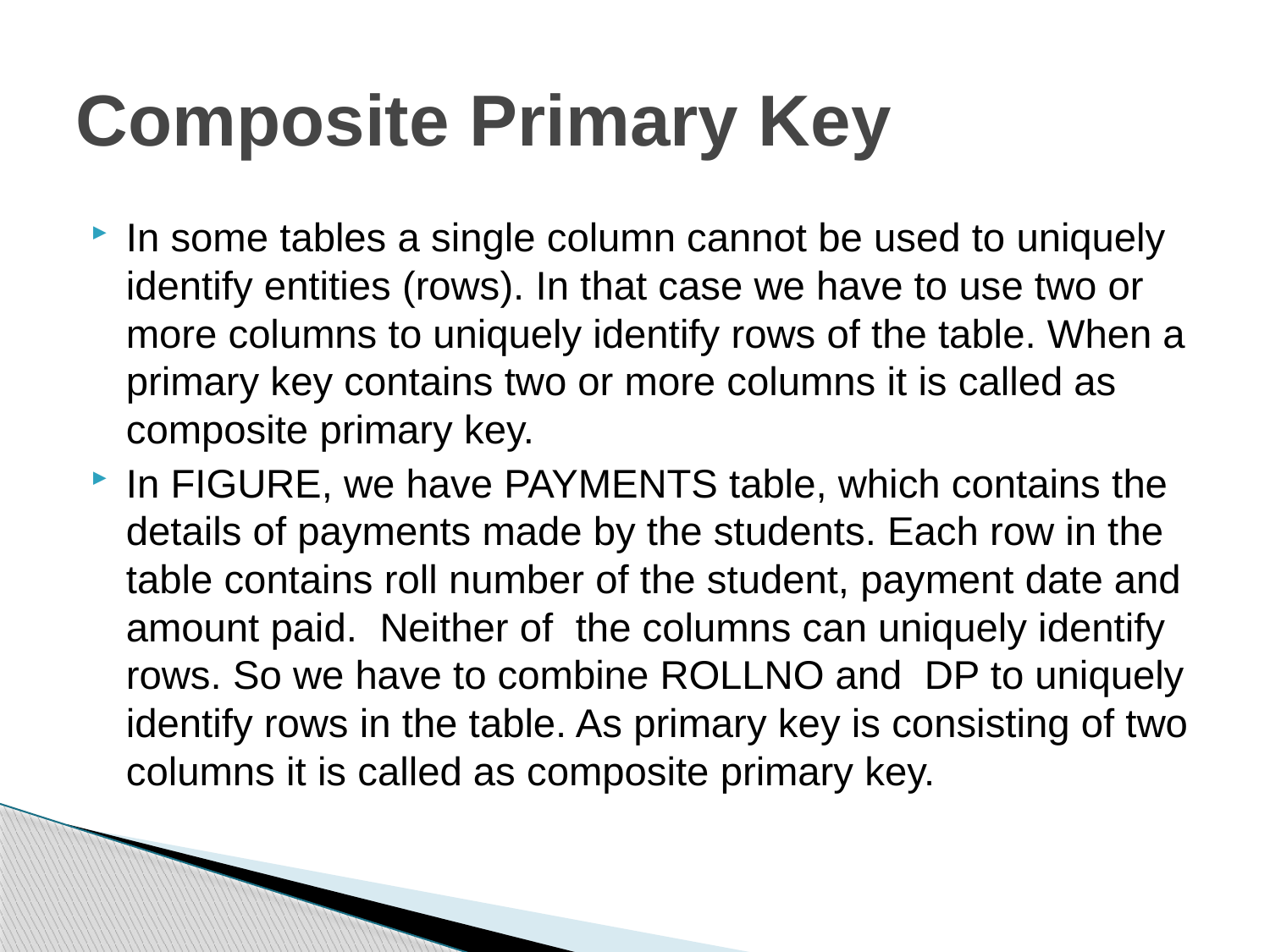

# Composite Primary Key
In some tables a single column cannot be used to uniquely identify entities (rows). In that case we have to use two or more columns to uniquely identify rows of the table. When a primary key contains two or more columns it is called as composite primary key.
In FIGURE, we have PAYMENTS table, which contains the details of payments made by the students. Each row in the table contains roll number of the student, payment date and amount paid.  Neither of  the columns can uniquely identify rows. So we have to combine ROLLNO and  DP to uniquely identify rows in the table. As primary key is consisting of two columns it is called as composite primary key.